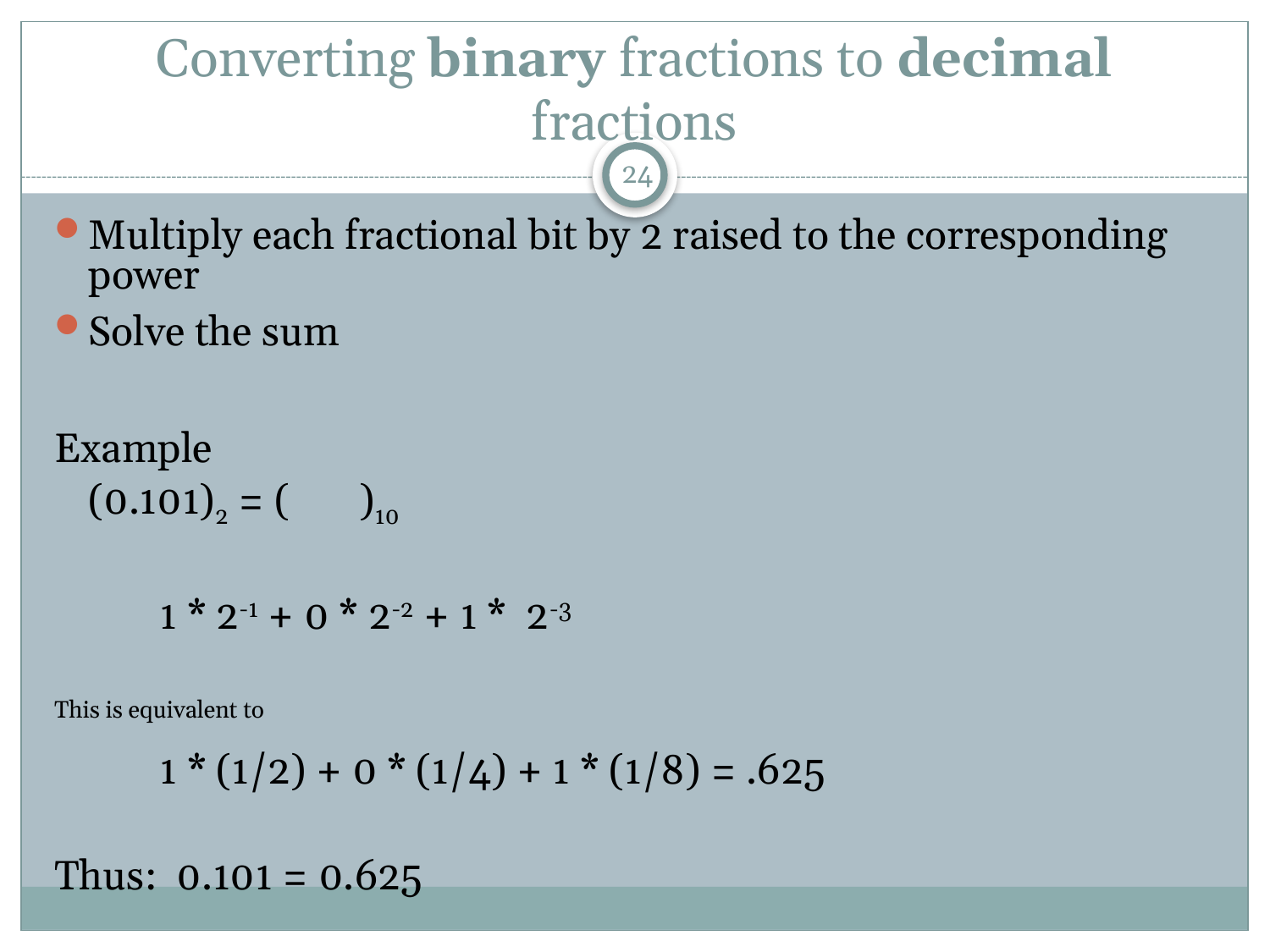

# Converting binary fractions to decimal fractions
24
Multiply each fractional bit by 2 raised to the corresponding power
Solve the sum

Example
		(0.101)2 = (       )10

	1 * 2-1 + 0 * 2-2 + 1 *  2-3

This is equivalent to
	1 * (1/2) + 0 * (1/4) + 1 * (1/8) = .625

Thus:  0.101 = 0.625